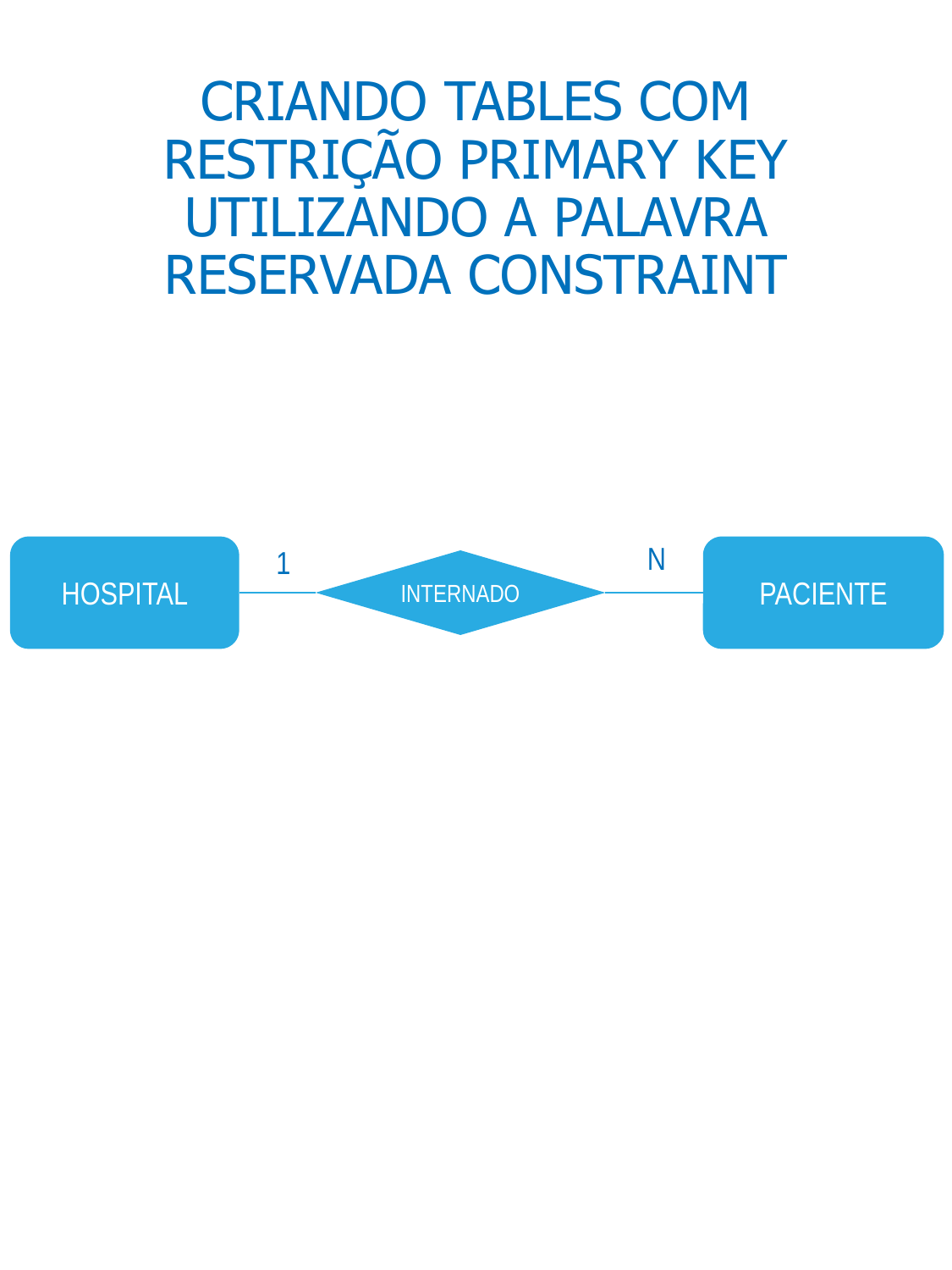

# CRIANDO TABLES COM RESTRIÇÃO PRIMARY KEY UTILIZANDO A PALAVRA RESERVADA CONSTRAINT
N
HOSPITAL
1
PACIENTE
INTERNADO